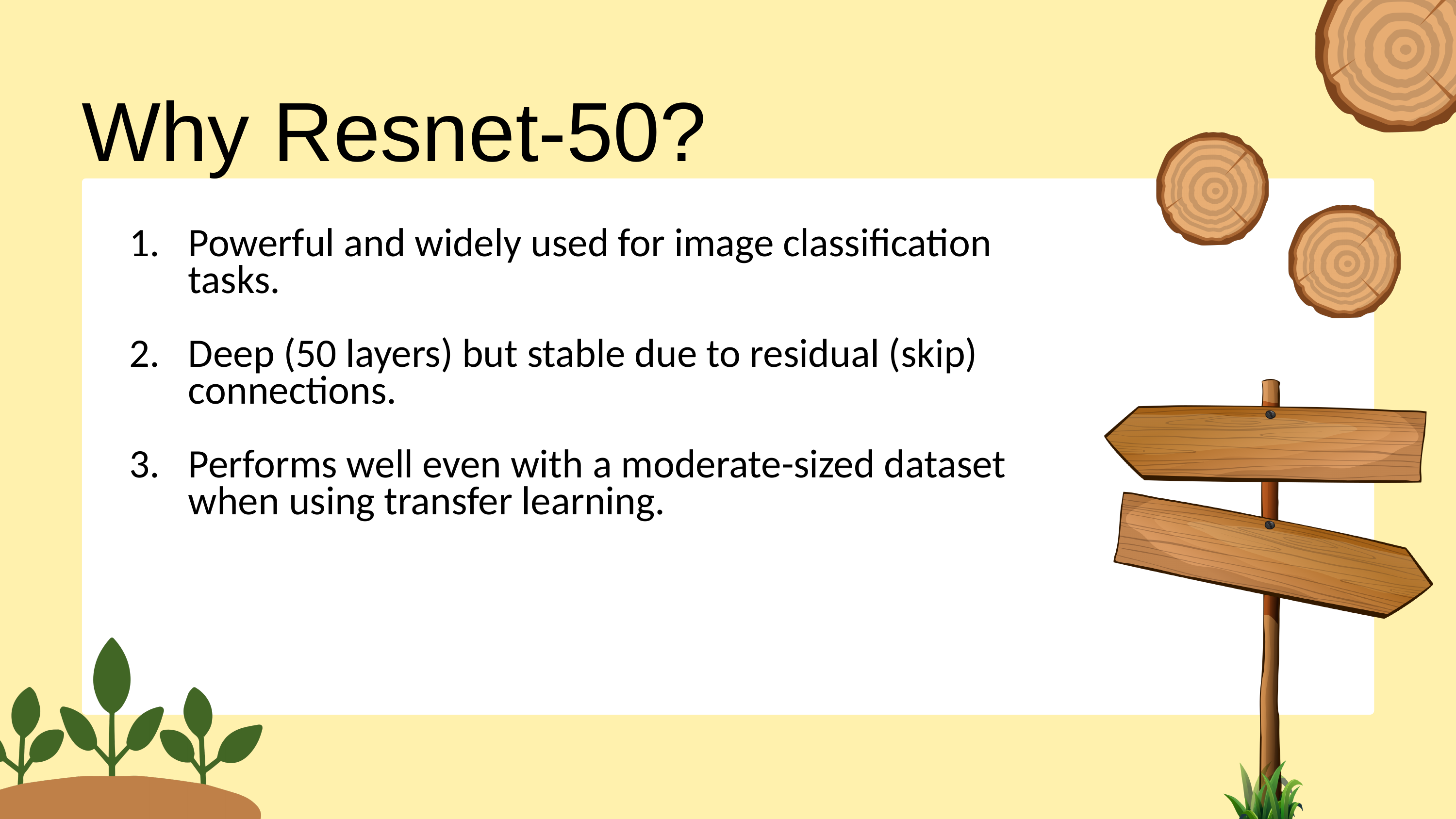

Why Resnet-50?

Powerful and widely used for image classification tasks.

Deep (50 layers) but stable due to residual (skip) connections.

Performs well even with a moderate-sized dataset when using transfer learning.